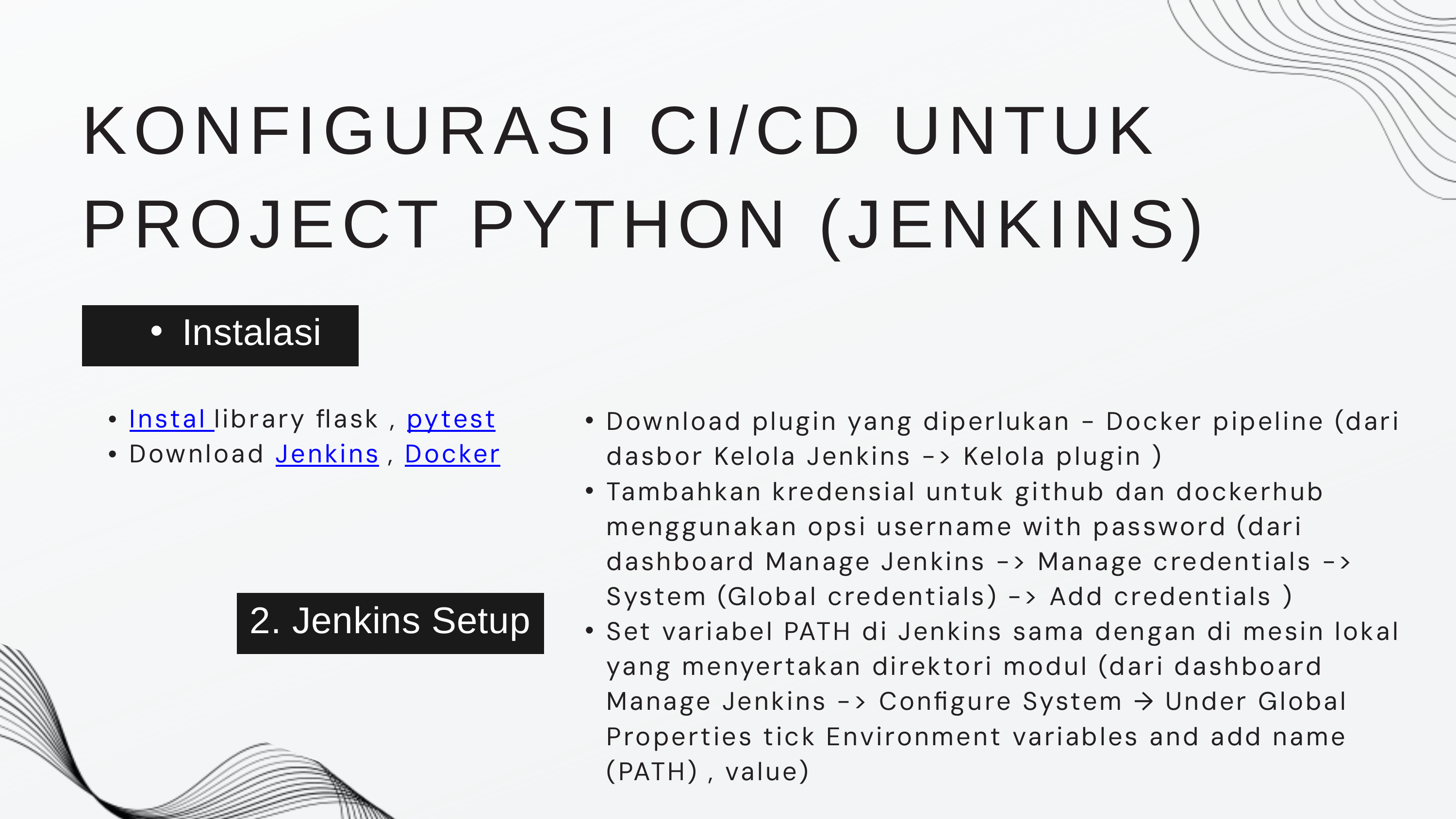

KONFIGURASI CI/CD UNTUK PROJECT PYTHON (JENKINS)

Instalasi
Instal library flask , pytest
Download Jenkins , Docker

Download plugin yang diperlukan - Docker pipeline (dari dasbor Kelola Jenkins -> Kelola plugin )
Tambahkan kredensial untuk github dan dockerhub menggunakan opsi username with password (dari dashboard Manage Jenkins -> Manage credentials -> System (Global credentials) -> Add credentials )
Set variabel PATH di Jenkins sama dengan di mesin lokal yang menyertakan direktori modul (dari dashboard Manage Jenkins -> Configure System → Under Global Properties tick Environment variables and add name (PATH) , value)

2. Jenkins Setup